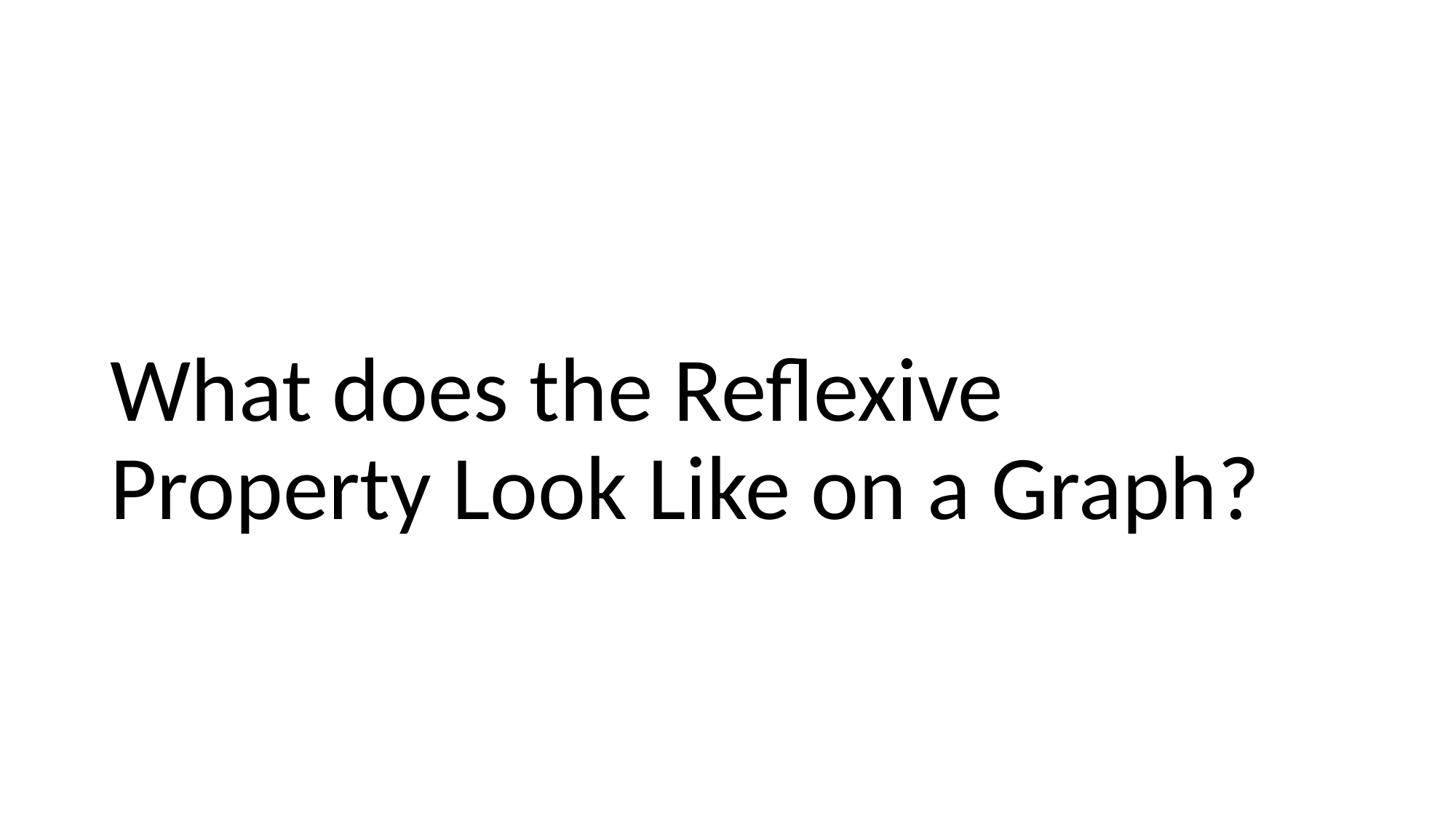

# What does the Reflexive Property Look Like on a Graph?